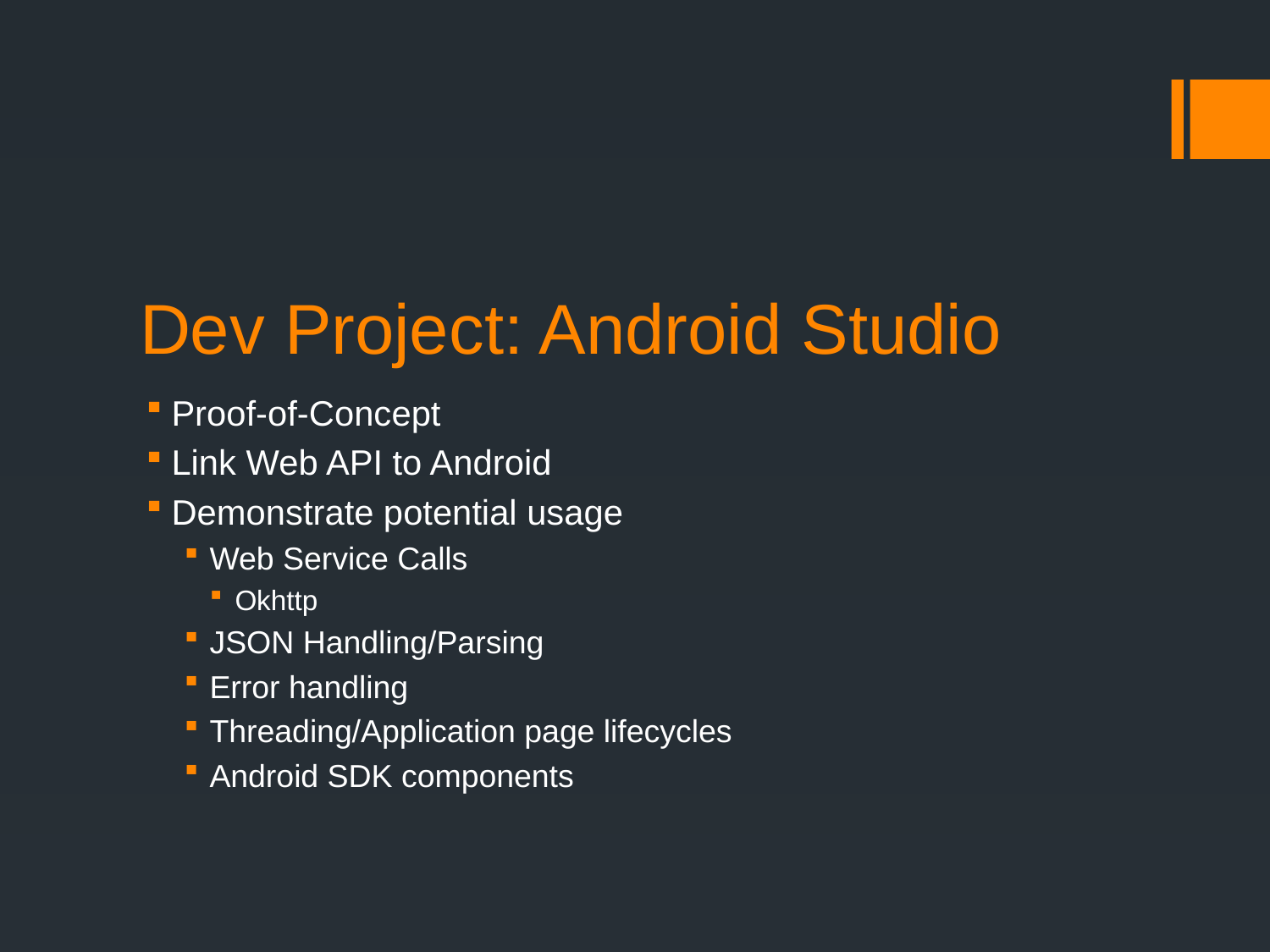

# Dev Project: Android Studio
Proof-of-Concept
Link Web API to Android
Demonstrate potential usage
Web Service Calls
Okhttp
JSON Handling/Parsing
Error handling
Threading/Application page lifecycles
Android SDK components